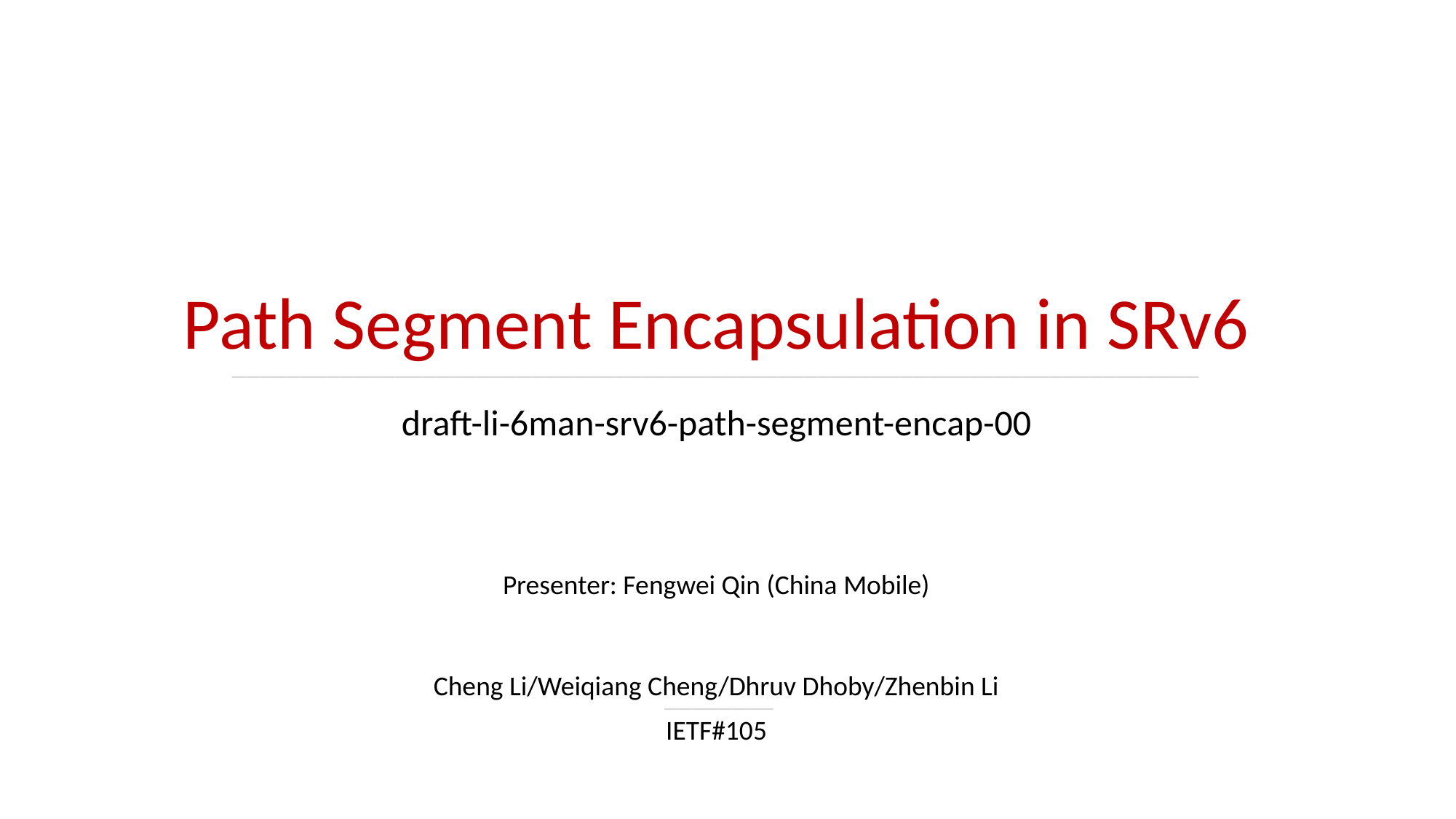

# Path Segment Encapsulation in SRv6 draft-li-6man-srv6-path-segment-encap-00
_______________________________________________________________________

Presenter: Fengwei Qin (China Mobile)
Cheng Li/Weiqiang Cheng/Dhruv Dhoby/Zhenbin Li
IETF#105

________